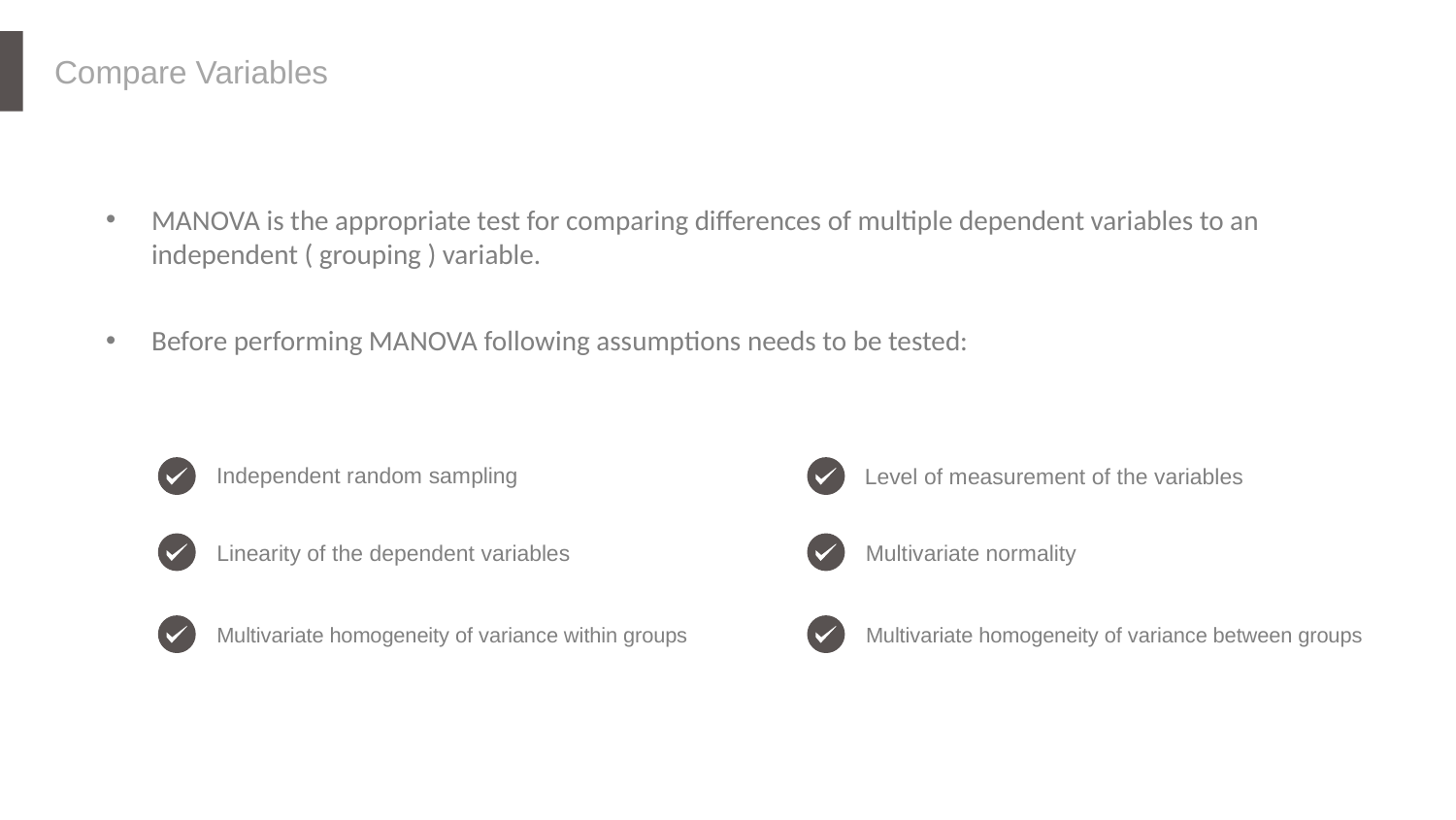

MANOVA is the appropriate test for comparing differences of multiple dependent variables to an independent ( grouping ) variable.
Before performing MANOVA following assumptions needs to be tested:
Independent random sampling

Level of measurement of the variables

Multivariate normality

Linearity of the dependent variables

Multivariate homogeneity of variance within groups

Multivariate homogeneity of variance between groups